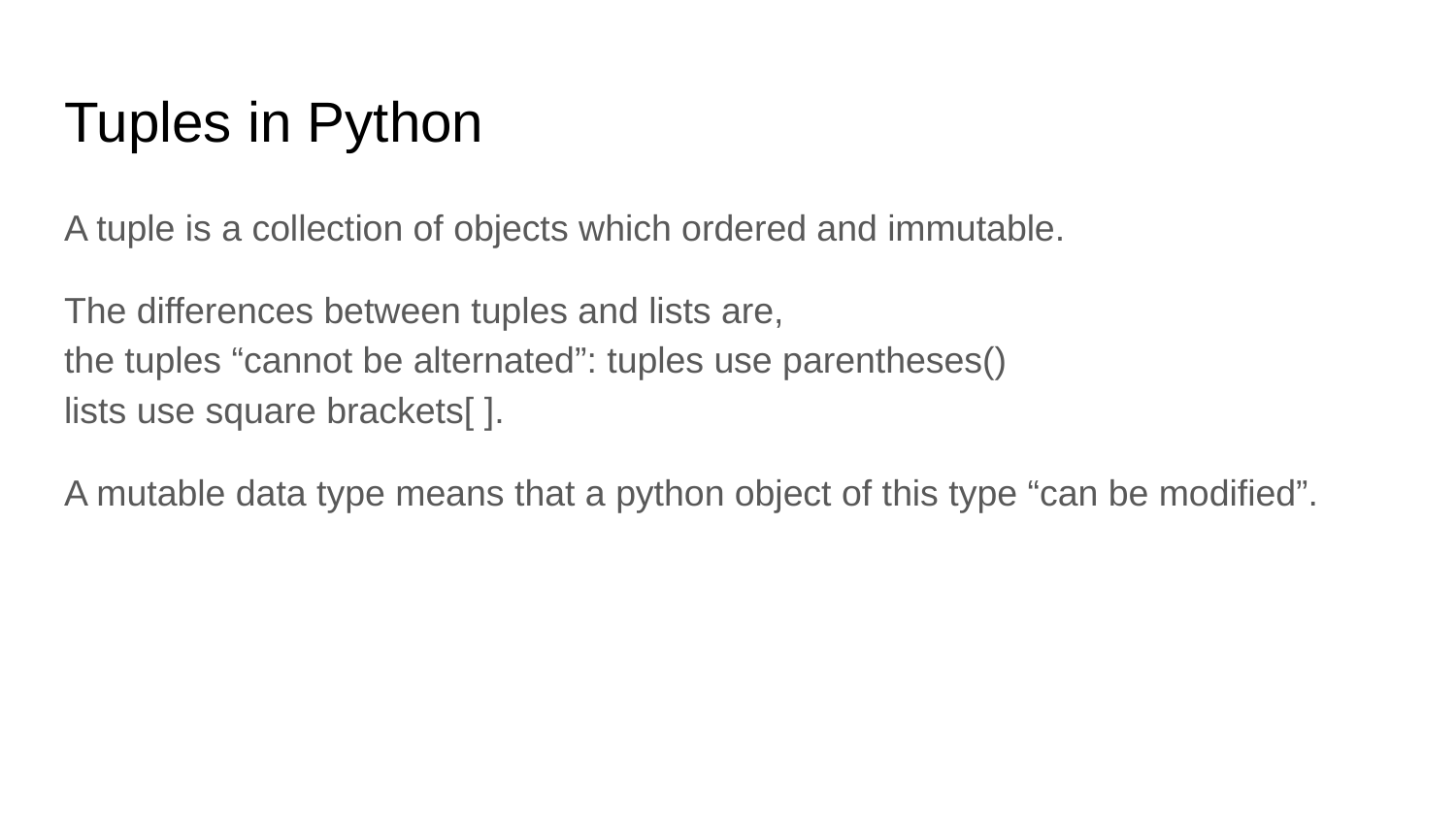

# Tuples in Python
A tuple is a collection of objects which ordered and immutable.
The differences between tuples and lists are,
the tuples “cannot be alternated”: tuples use parentheses()
lists use square brackets[ ].
A mutable data type means that a python object of this type “can be modified”.